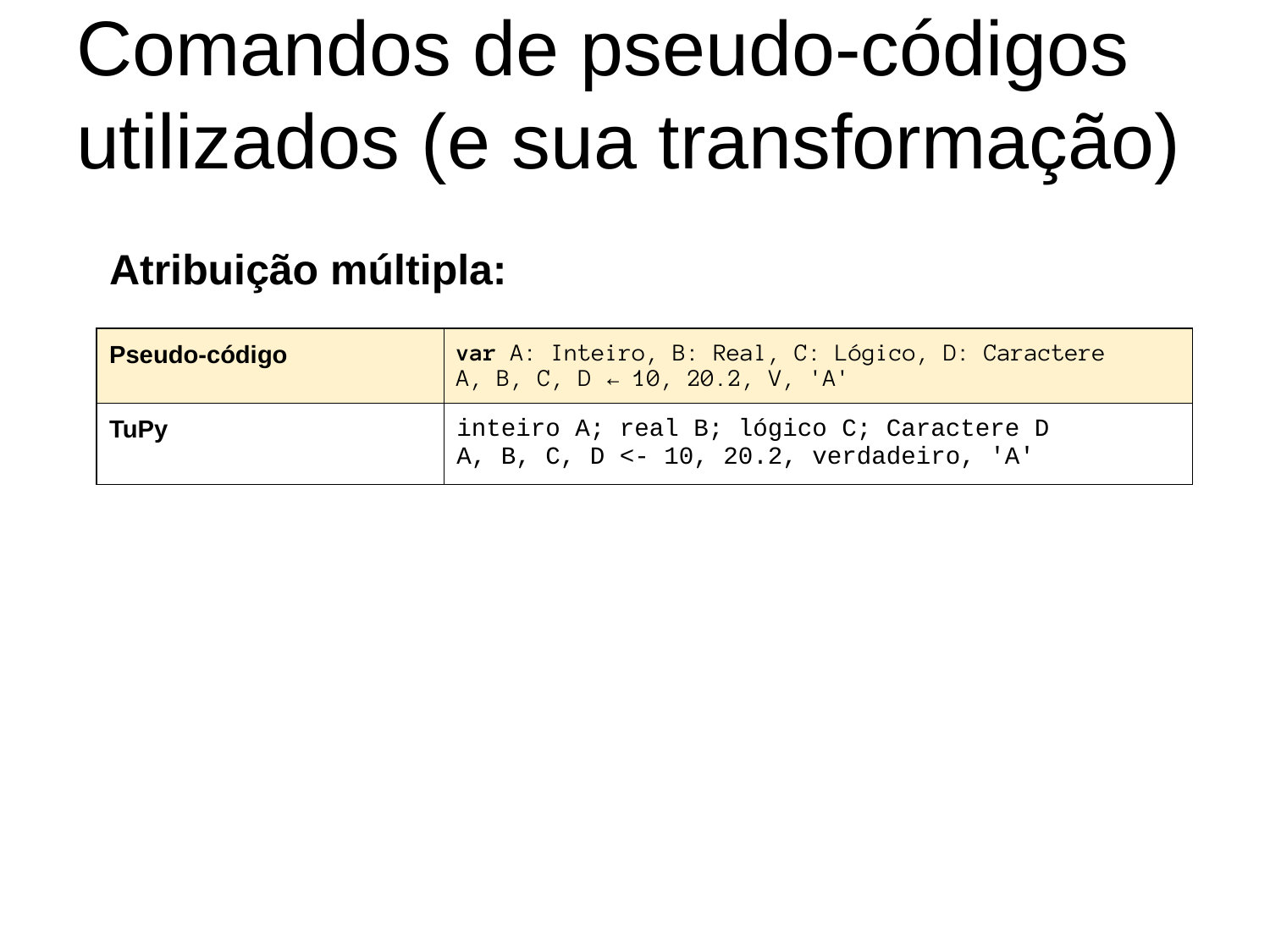

# Comandos de pseudo-códigos utilizados (e sua transformação)
Atribuição múltipla:

| Pseudo-código | var A: Inteiro, B: Real, C: Lógico, D: Caractere A, B, C, D ← 10, 20.2, V, 'A' |
| --- | --- |
| TuPy | inteiro A; real B; lógico C; Caractere D A, B, C, D <- 10, 20.2, verdadeiro, 'A' |